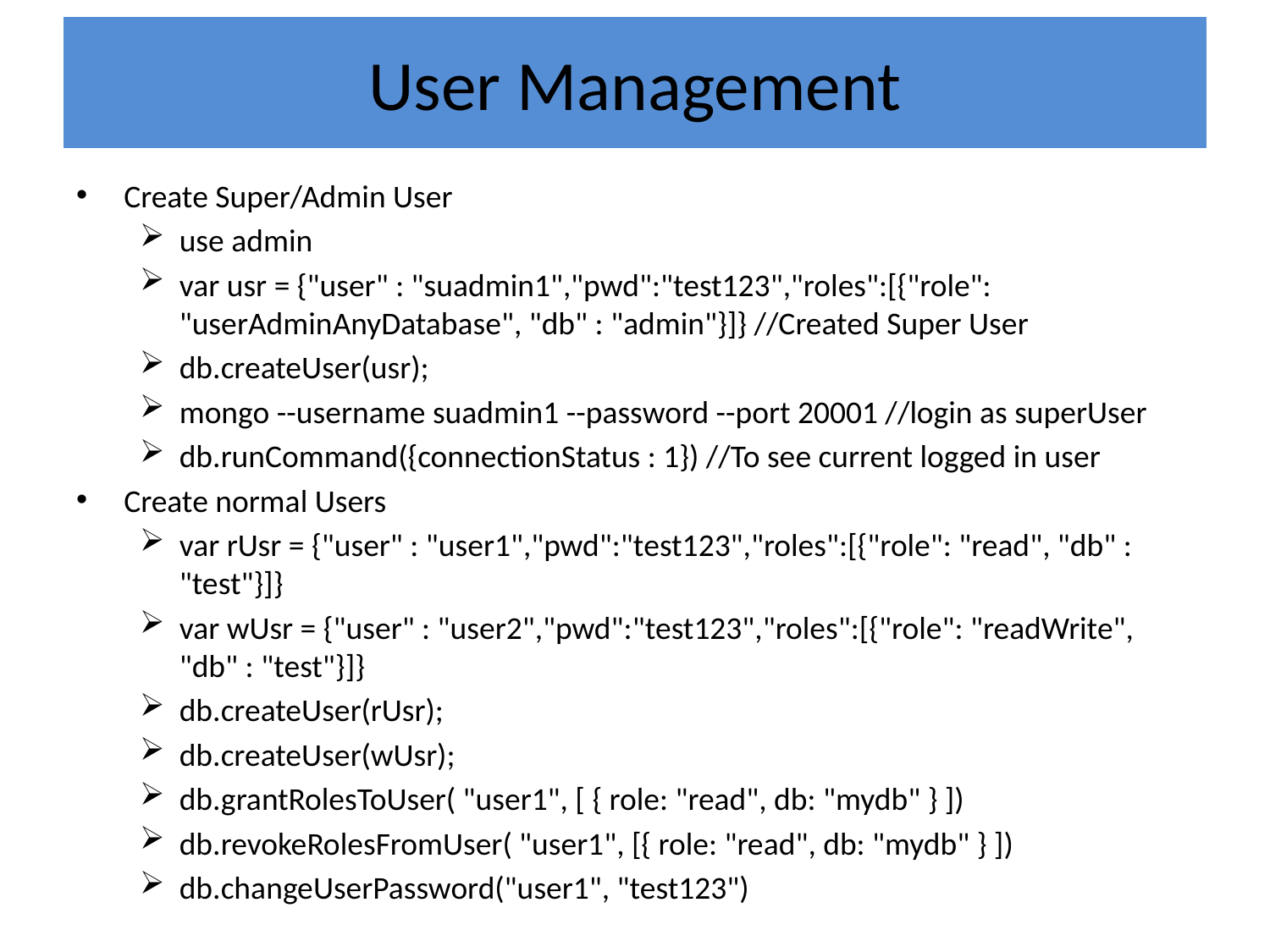

# User Management
Create Super/Admin User
use admin
var usr = {"user" : "suadmin1","pwd":"test123","roles":[{"role": "userAdminAnyDatabase", "db" : "admin"}]} //Created Super User
db.createUser(usr);
mongo --username suadmin1 --password --port 20001 //login as superUser
db.runCommand({connectionStatus : 1}) //To see current logged in user
Create normal Users
var rUsr = {"user" : "user1","pwd":"test123","roles":[{"role": "read", "db" : "test"}]}
var wUsr = {"user" : "user2","pwd":"test123","roles":[{"role": "readWrite", "db" : "test"}]}
db.createUser(rUsr);
db.createUser(wUsr);
db.grantRolesToUser( "user1", [ { role: "read", db: "mydb" } ])
db.revokeRolesFromUser( "user1", [{ role: "read", db: "mydb" } ])
db.changeUserPassword("user1", "test123")